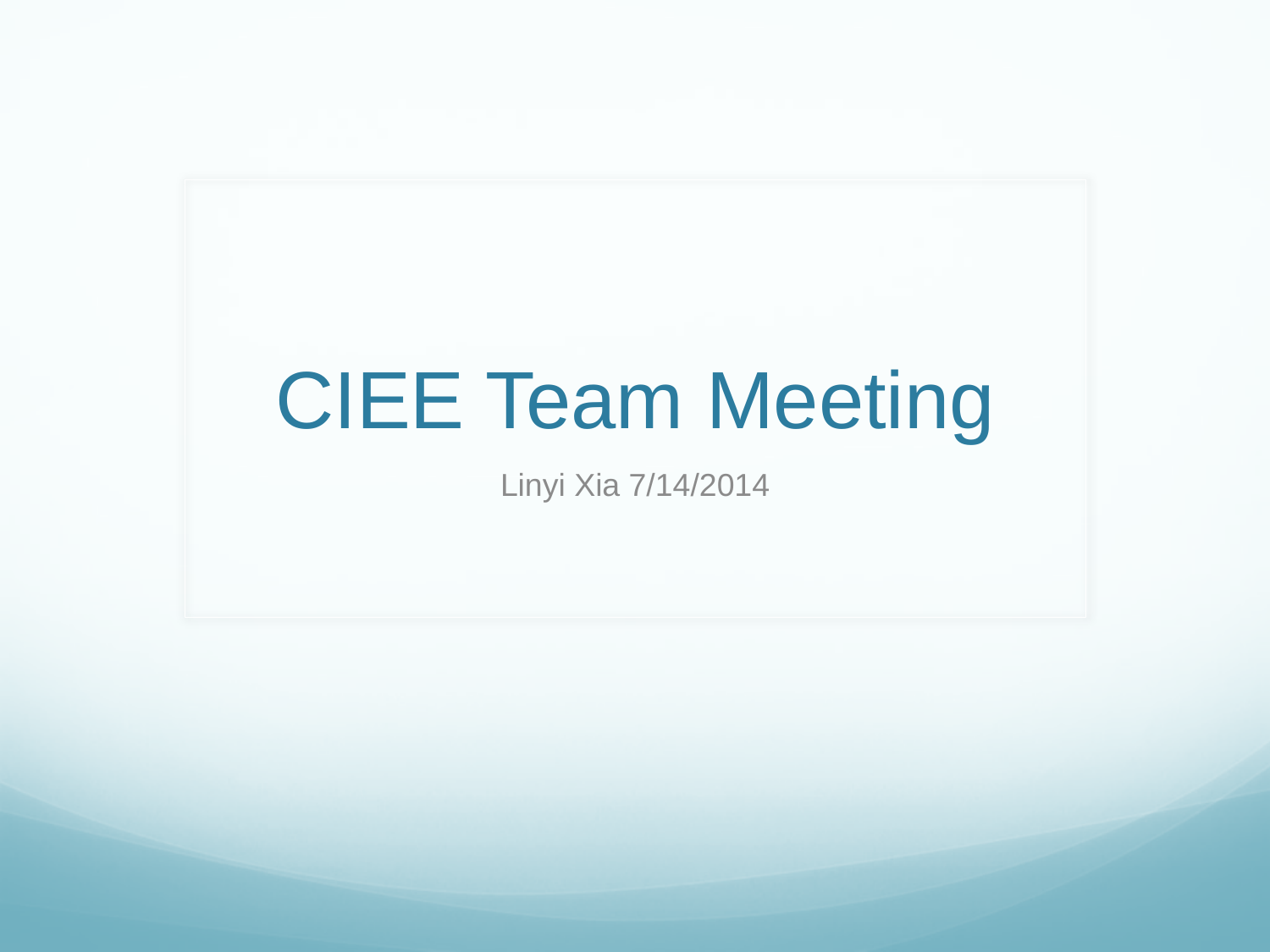

# CIEE Team Meeting
Linyi Xia 7/14/2014